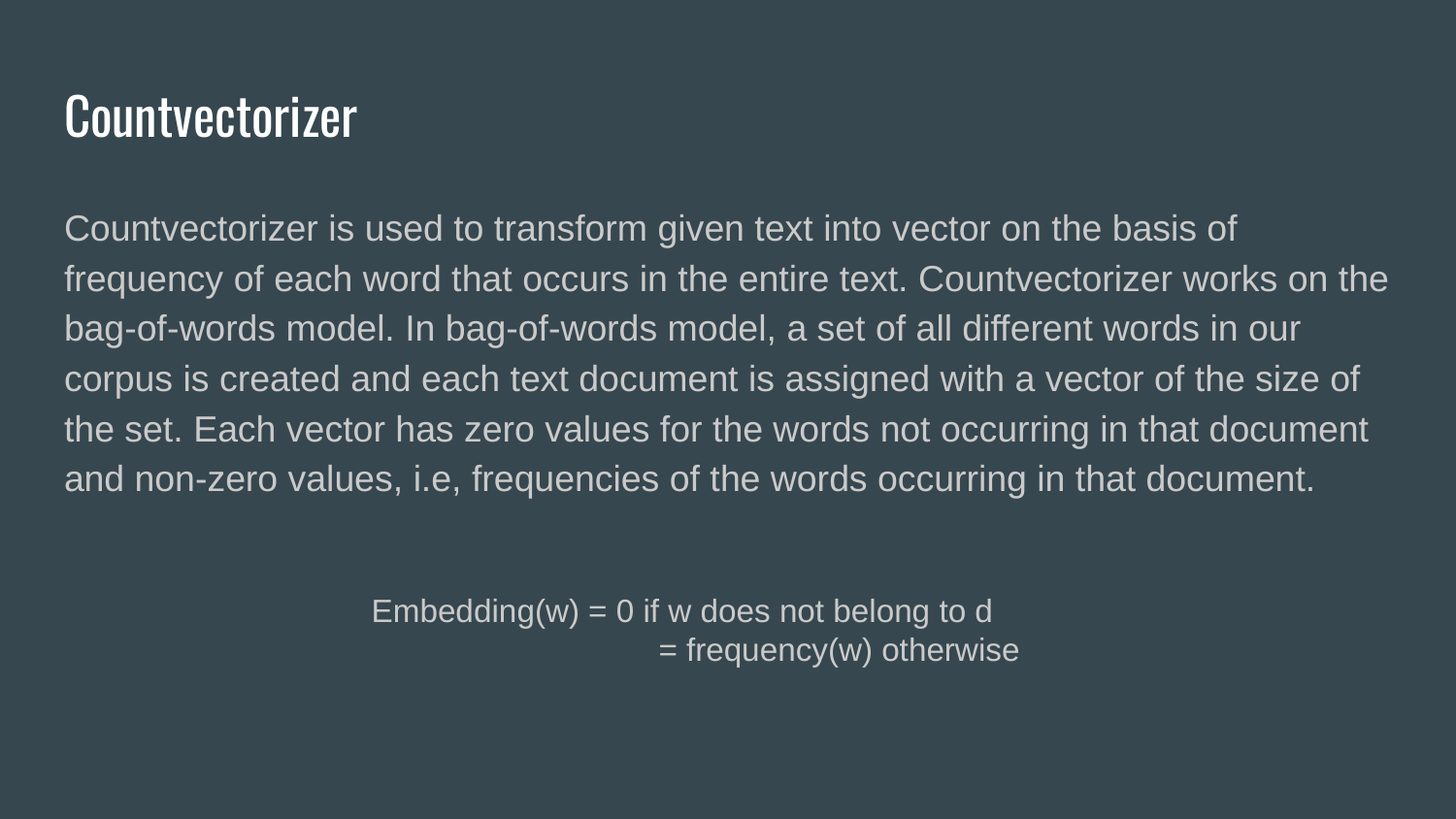

# Countvectorizer
Countvectorizer is used to transform given text into vector on the basis of frequency of each word that occurs in the entire text. Countvectorizer works on the bag-of-words model. In bag-of-words model, a set of all different words in our corpus is created and each text document is assigned with a vector of the size of the set. Each vector has zero values for the words not occurring in that document and non-zero values, i.e, frequencies of the words occurring in that document.
Embedding(w) = 0 if w does not belong to d
	       = frequency(w) otherwise